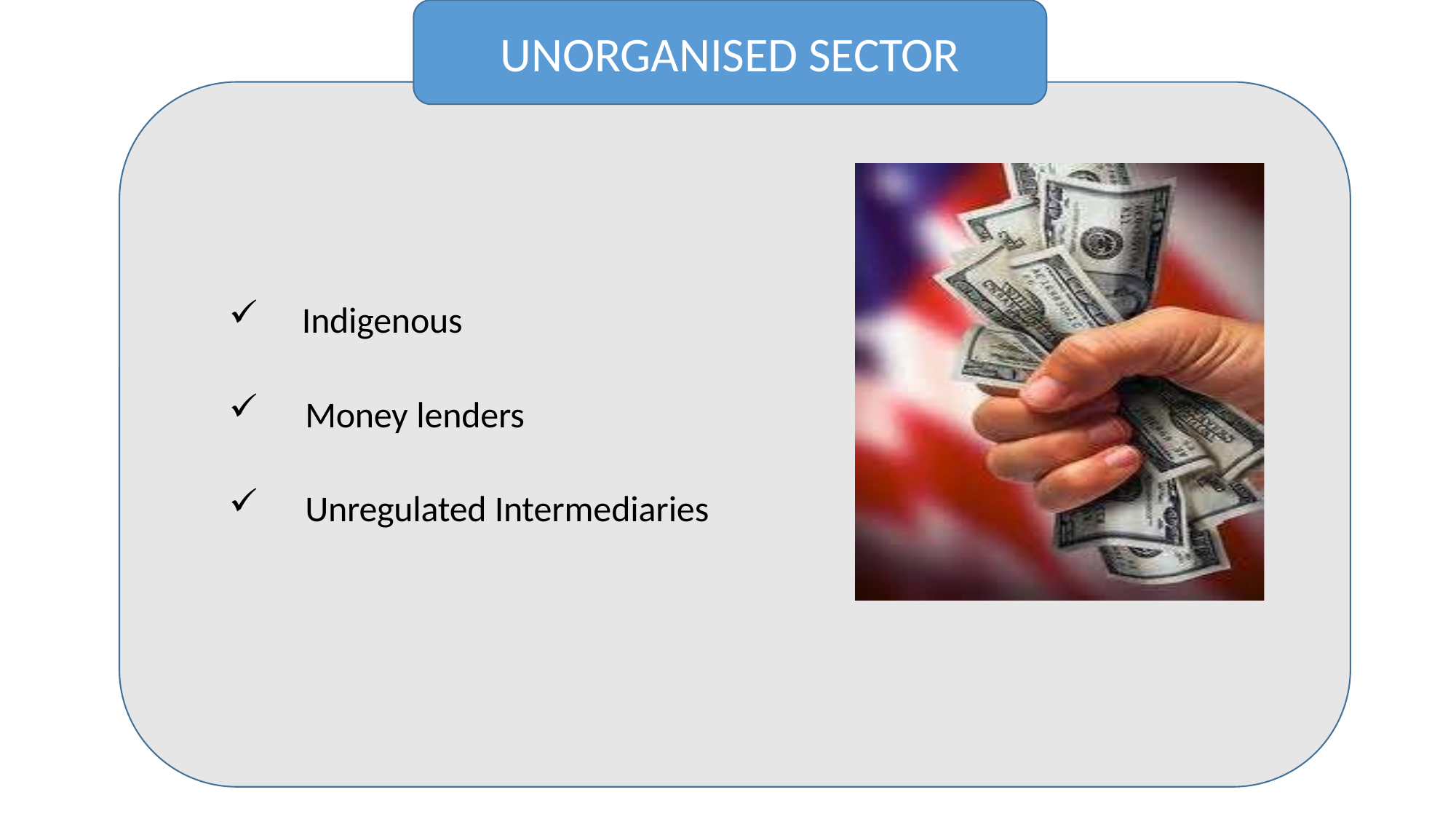

UNORGANISED SECTOR

  Indigenous

Money lenders

Unregulated Intermediaries
aries